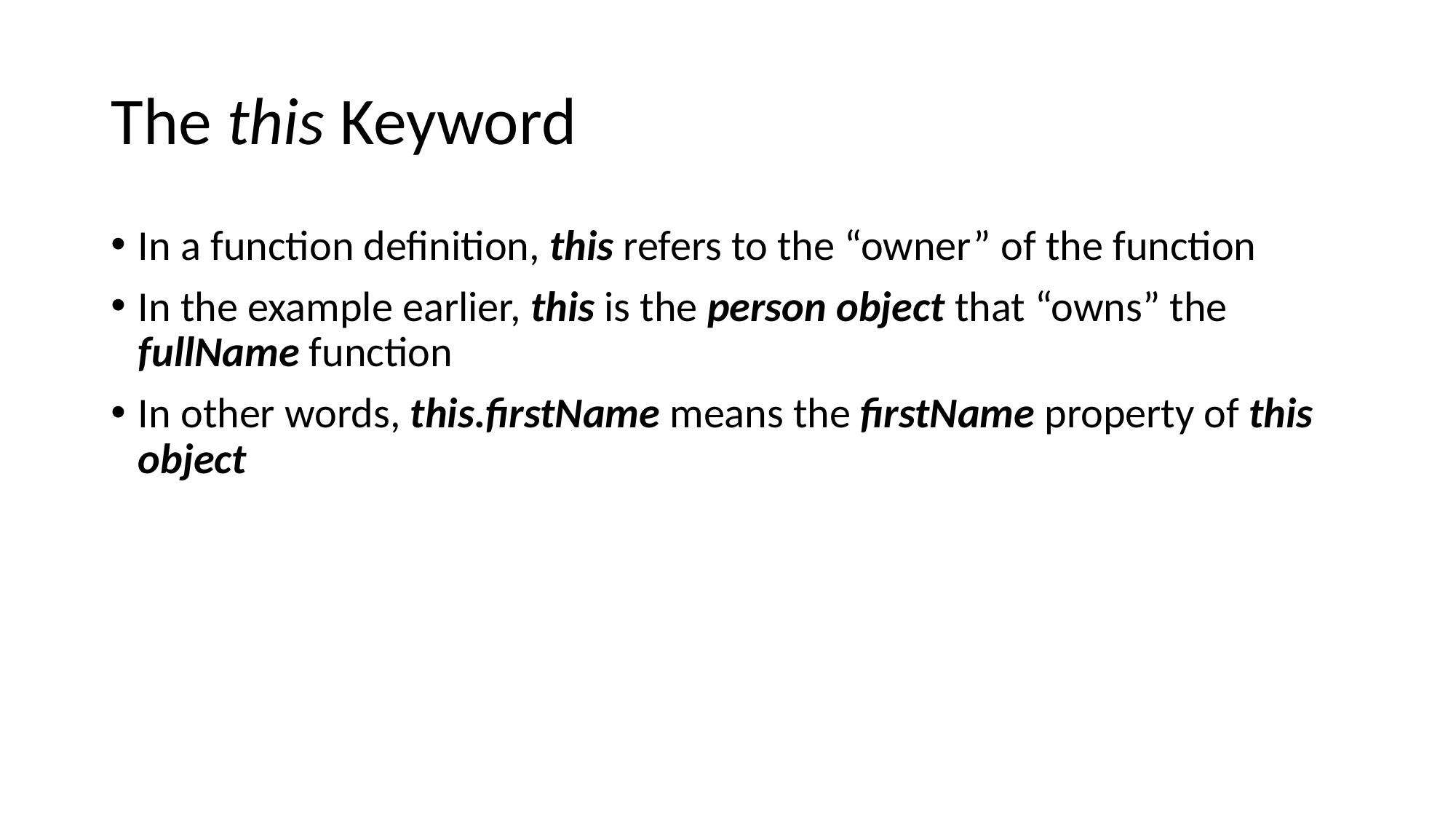

# The this Keyword
In a function definition, this refers to the “owner” of the function
In the example earlier, this is the person object that “owns” the fullName function
In other words, this.firstName means the firstName property of this object